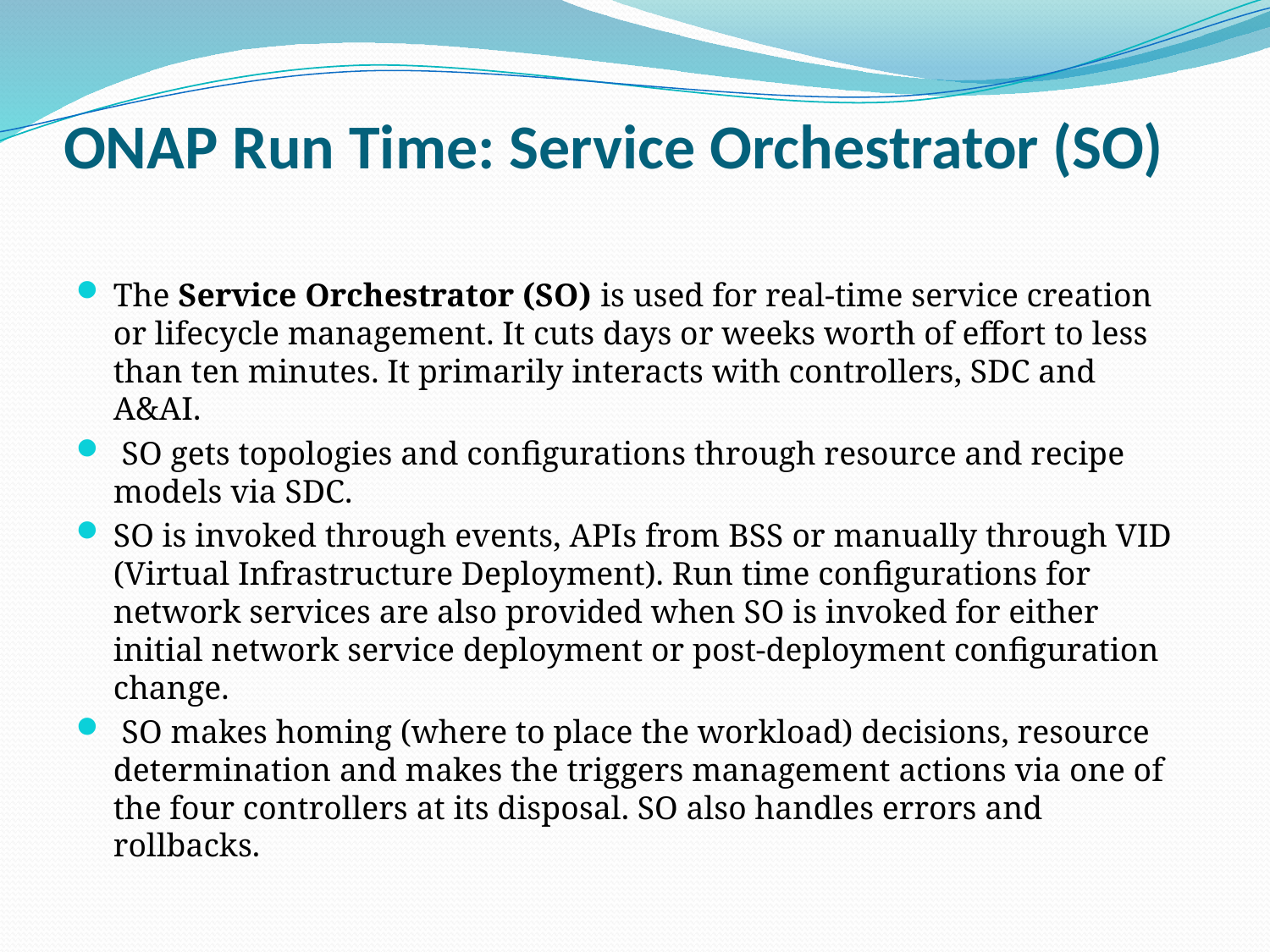

# ONAP Run Time: Service Orchestrator (SO)
The Service Orchestrator (SO) is used for real-time service creation or lifecycle management. It cuts days or weeks worth of effort to less than ten minutes. It primarily interacts with controllers, SDC and A&AI.
 SO gets topologies and configurations through resource and recipe models via SDC.
SO is invoked through events, APIs from BSS or manually through VID (Virtual Infrastructure Deployment). Run time configurations for network services are also provided when SO is invoked for either initial network service deployment or post-deployment configuration change.
 SO makes homing (where to place the workload) decisions, resource determination and makes the triggers management actions via one of the four controllers at its disposal. SO also handles errors and rollbacks.